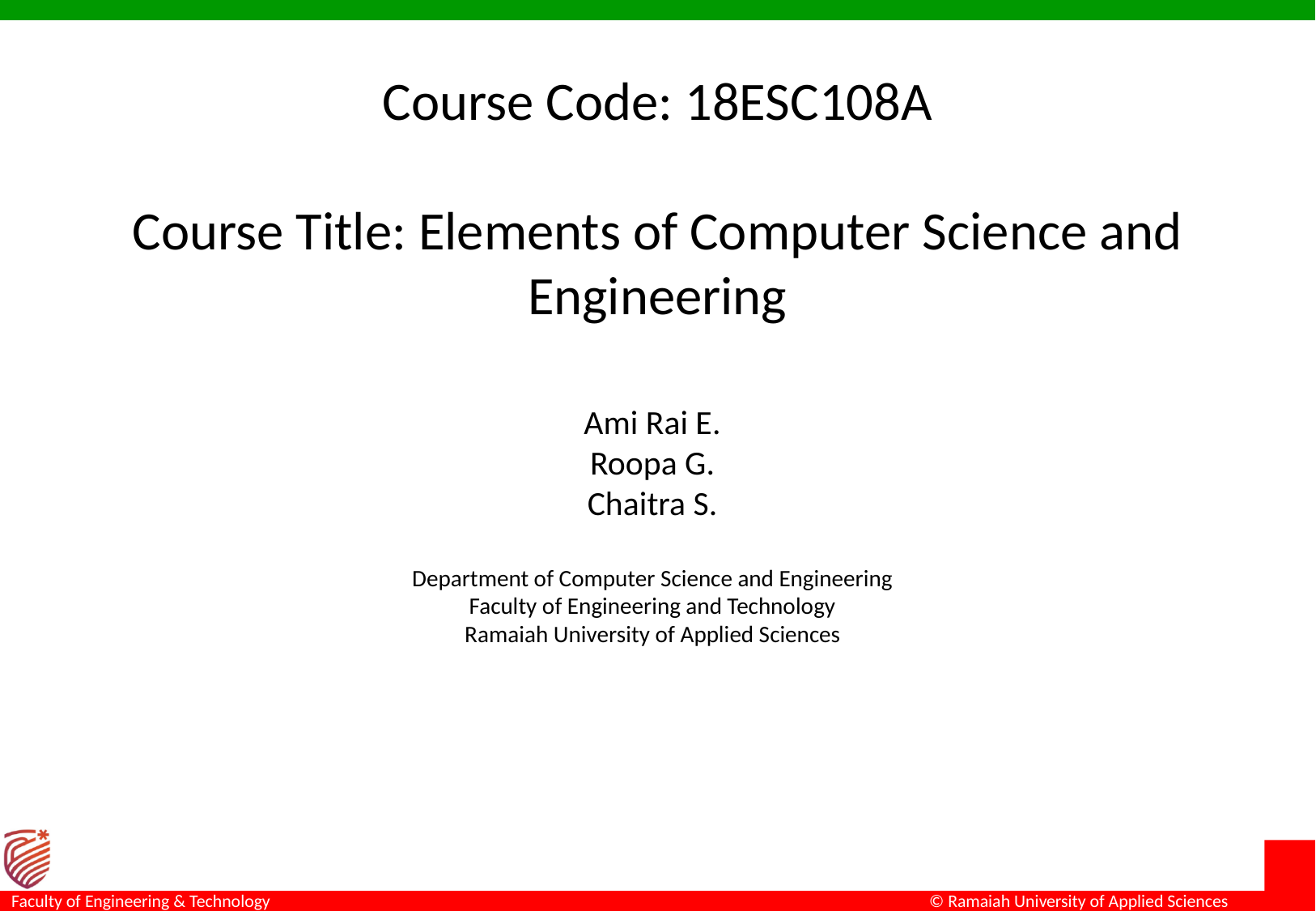

# Course Code: 18ESC108A Course Title: Elements of Computer Science and Engineering
Ami Rai E.
Roopa G.
Chaitra S.

Department of Computer Science and Engineering
Faculty of Engineering and Technology
Ramaiah University of Applied Sciences